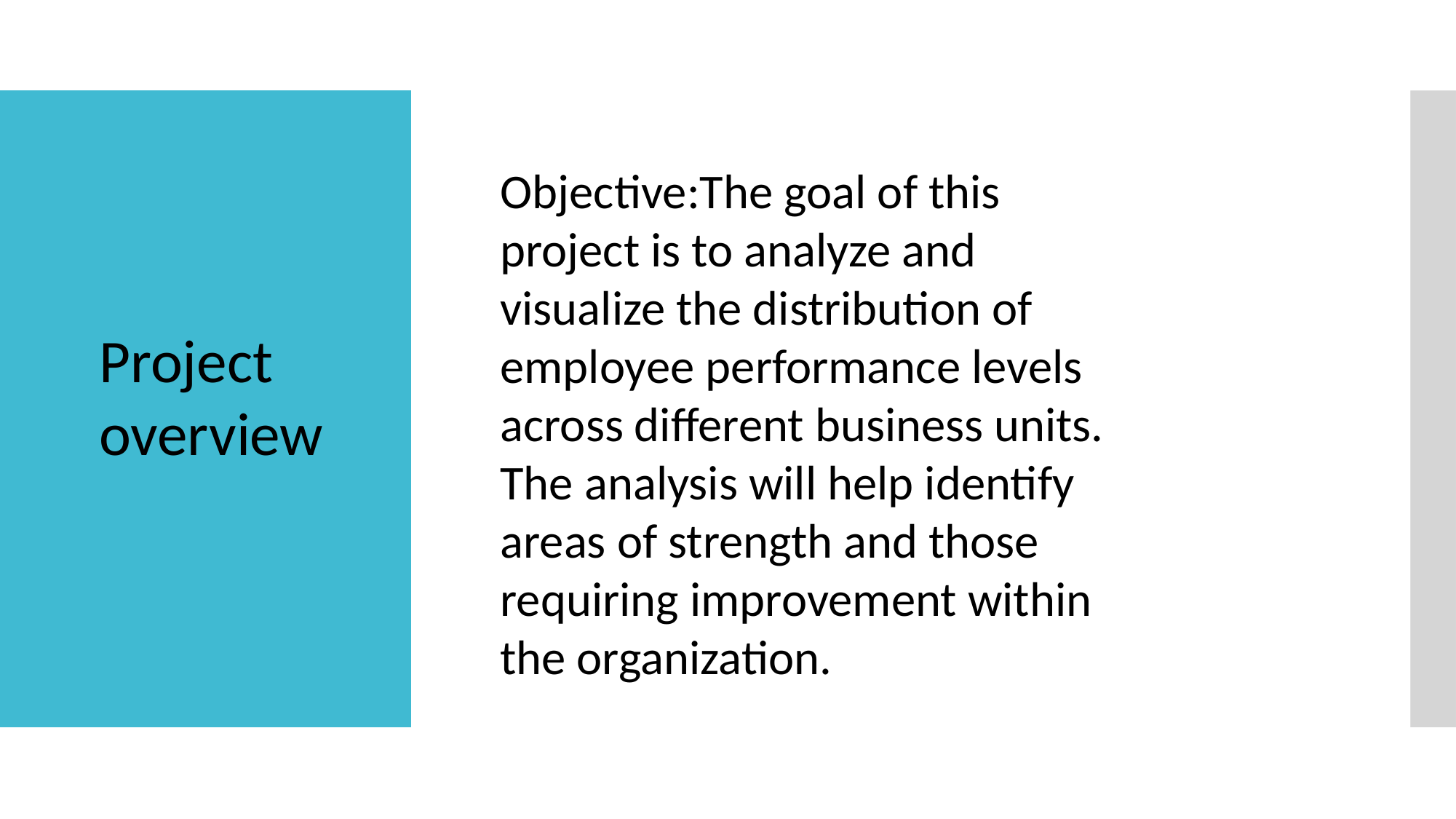

Objective:The goal of this project is to analyze and visualize the distribution of employee performance levels across different business units. The analysis will help identify areas of strength and those requiring improvement within the organization.

Project overview